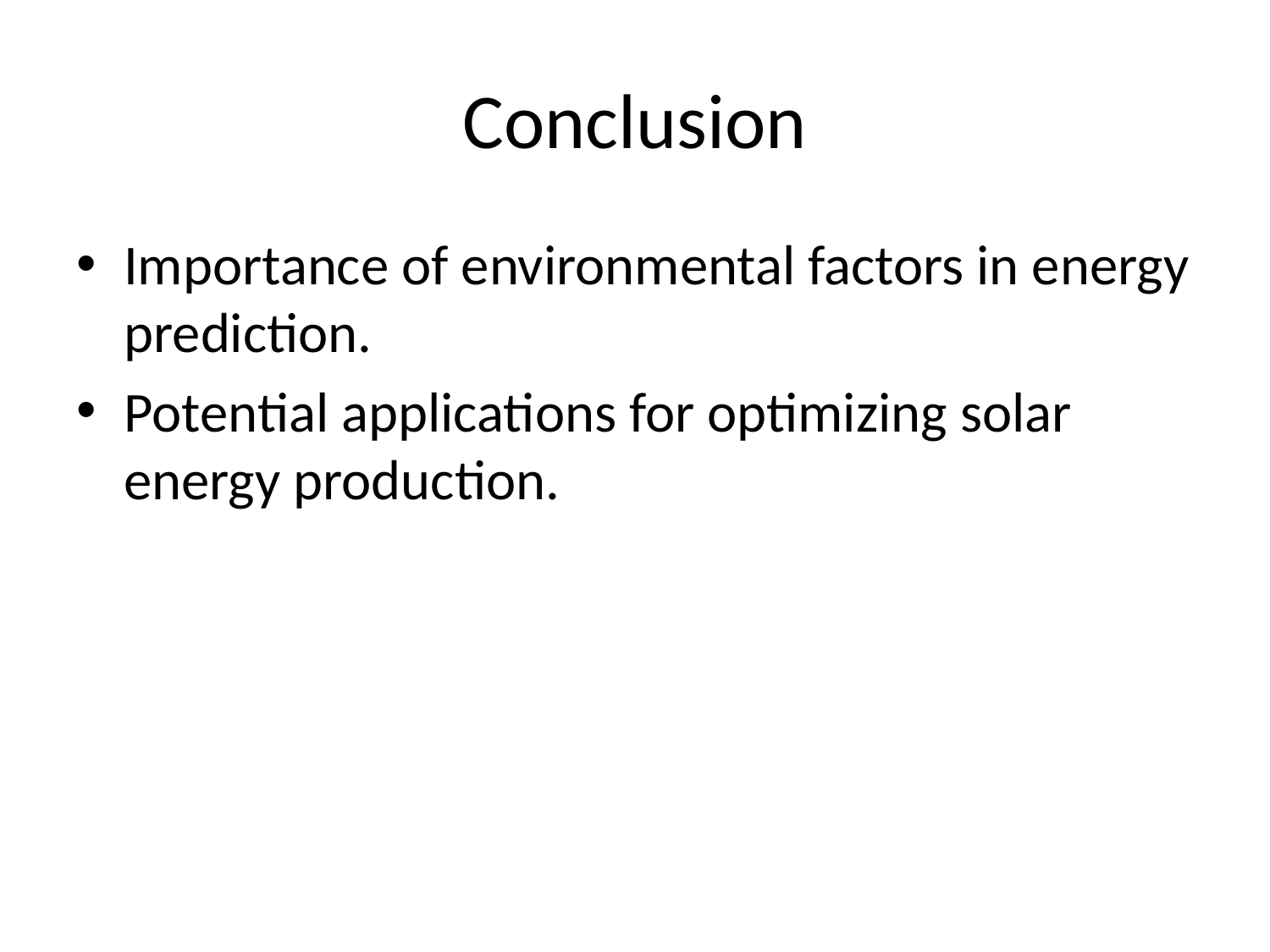

# Conclusion
Importance of environmental factors in energy prediction.
Potential applications for optimizing solar energy production.